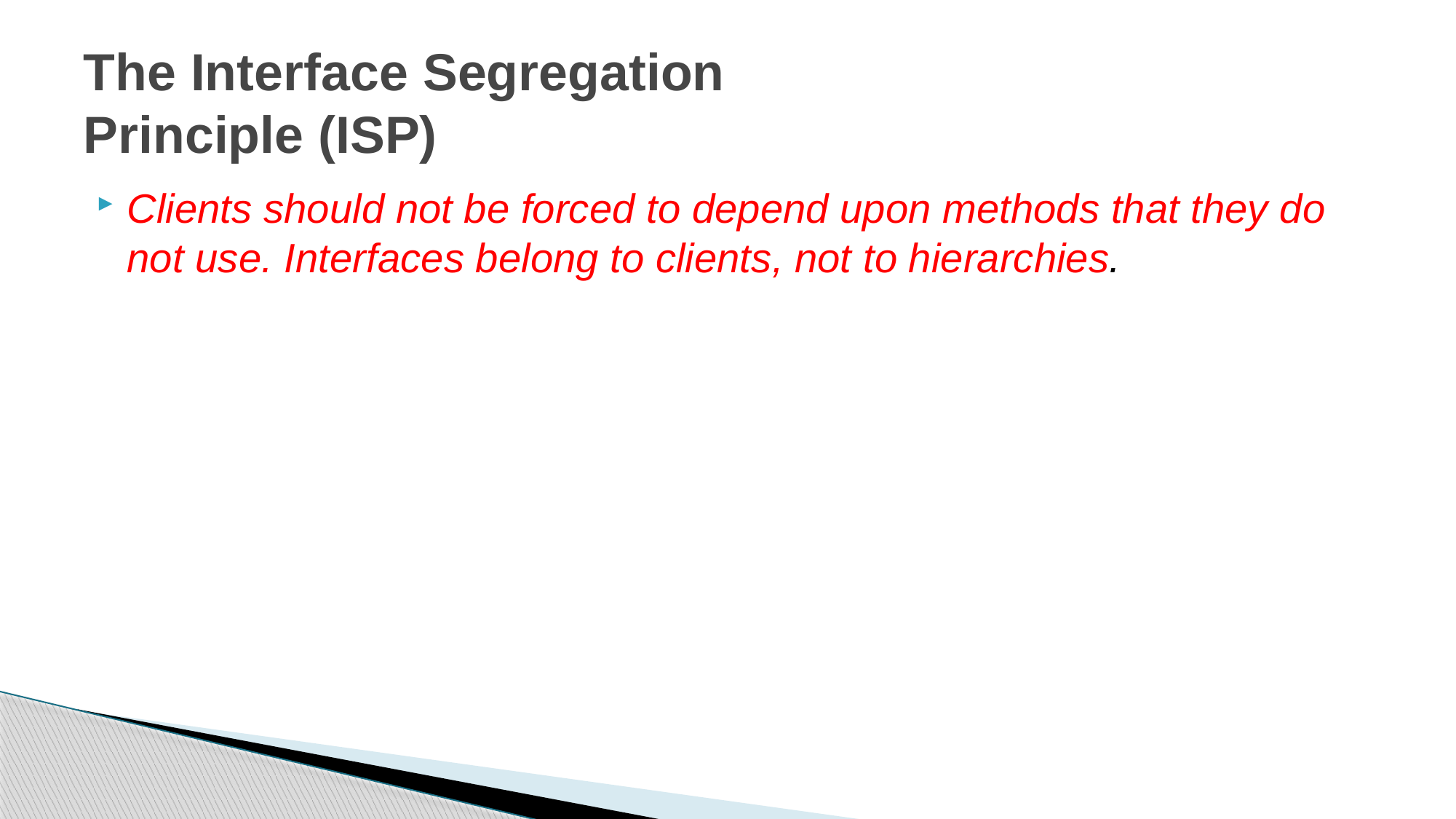

# The Interface Segregation Principle (ISP)
Clients should not be forced to depend upon methods that they do not use. Interfaces belong to clients, not to hierarchies.